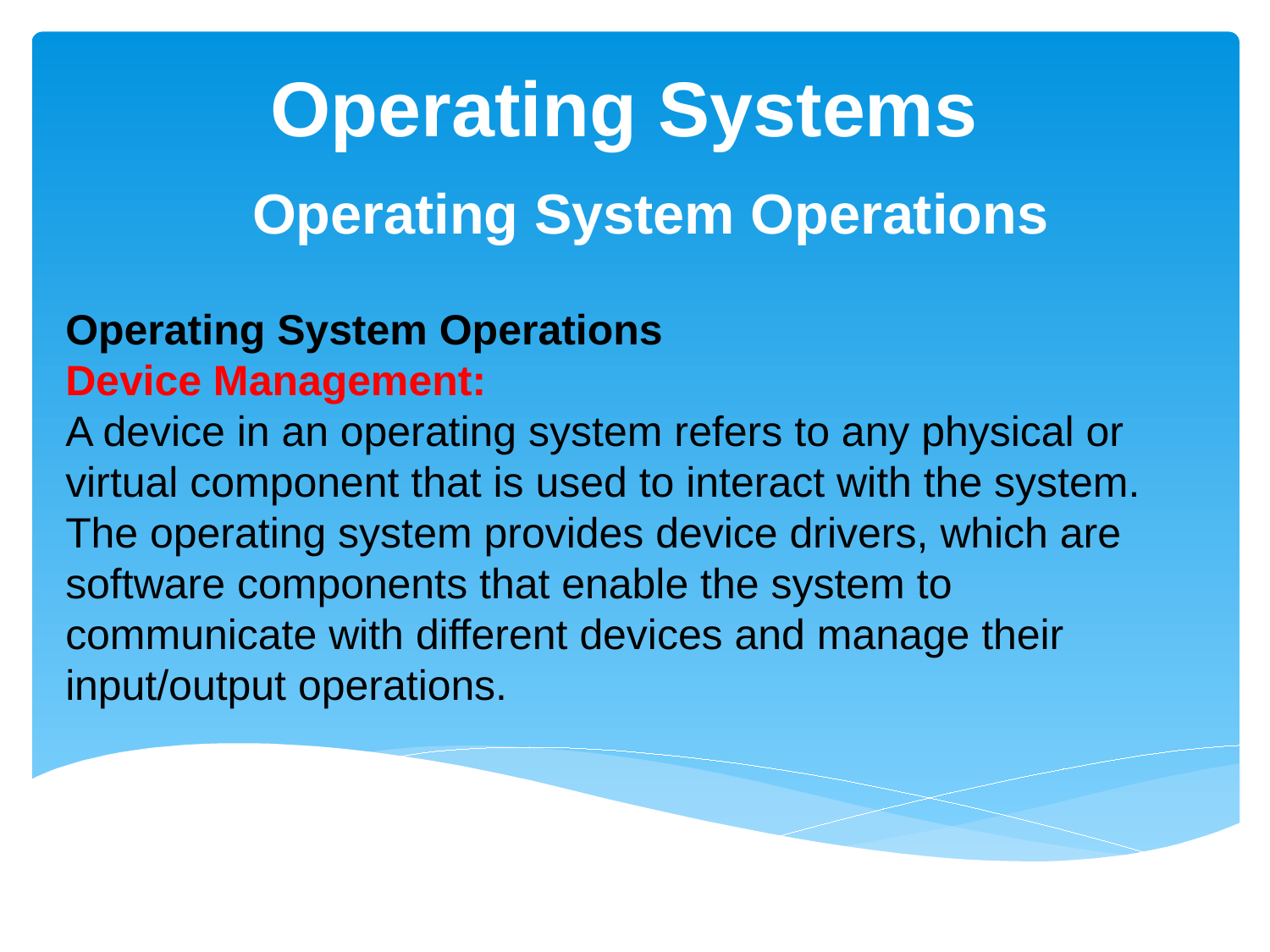

# Operating Systems
  Operating System Operations

Operating System Operations
Device Management:
A device in an operating system refers to any physical or virtual component that is used to interact with the system. The operating system provides device drivers, which are software components that enable the system to communicate with different devices and manage their input/output operations.